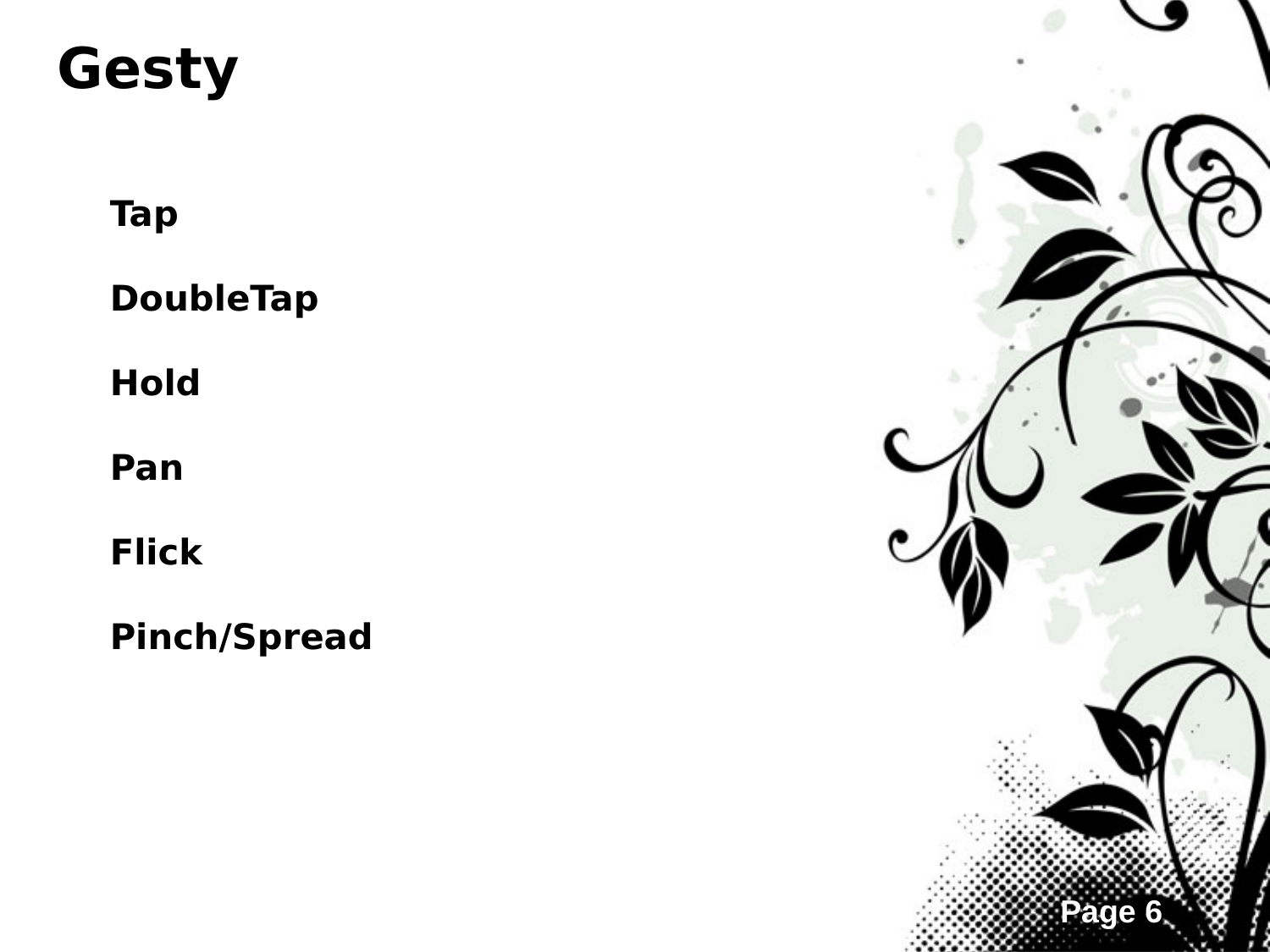

Gesty
Tap

DoubleTap

Hold

Pan

Flick

Pinch/Spread